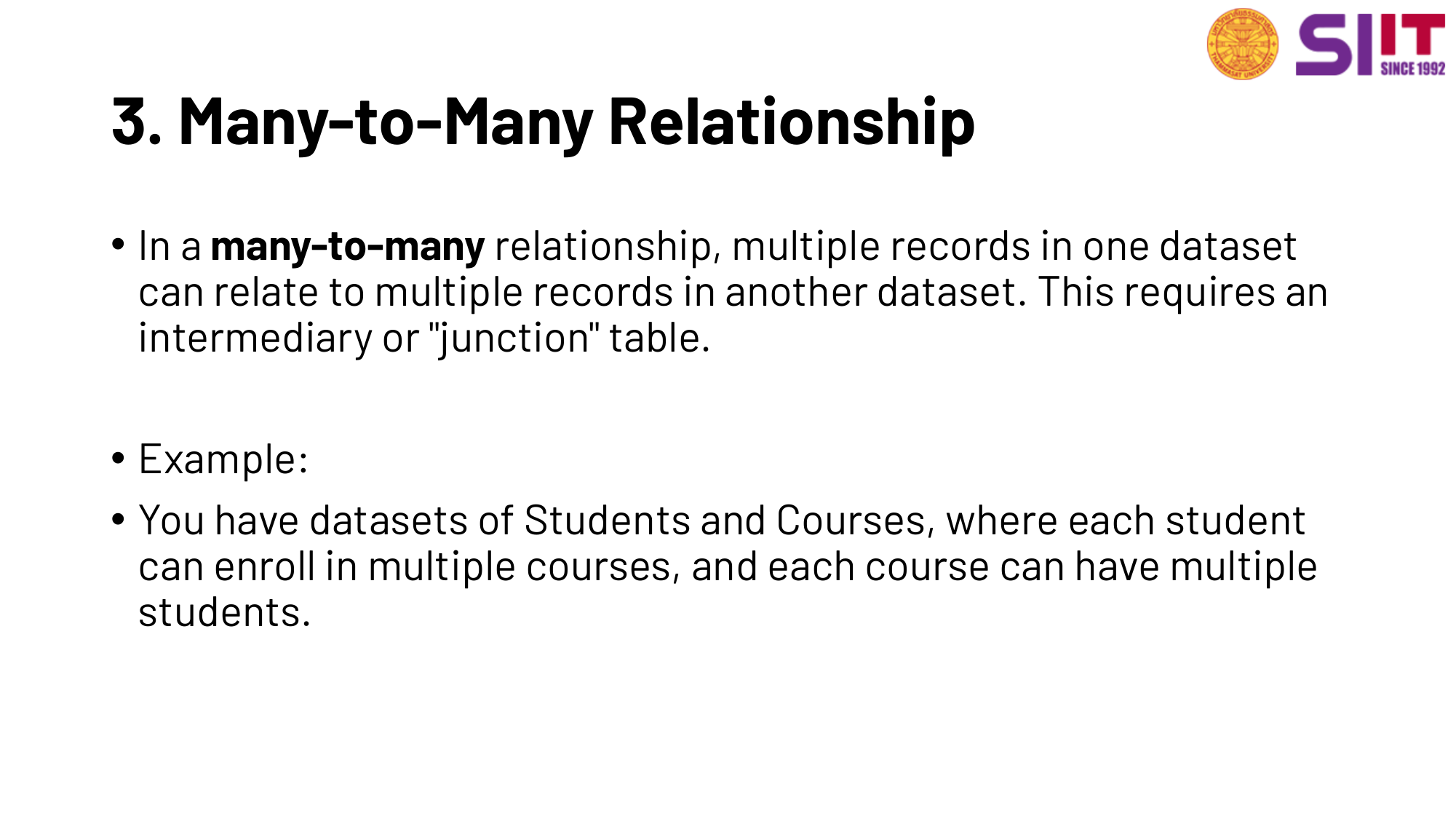

# 3. Many-to-Many Relationship
In a many-to-many relationship, multiple records in one dataset can relate to multiple records in another dataset. This requires an intermediary or "junction" table.

Example:
You have datasets of Students and Courses, where each student can enroll in multiple courses, and each course can have multiple students.